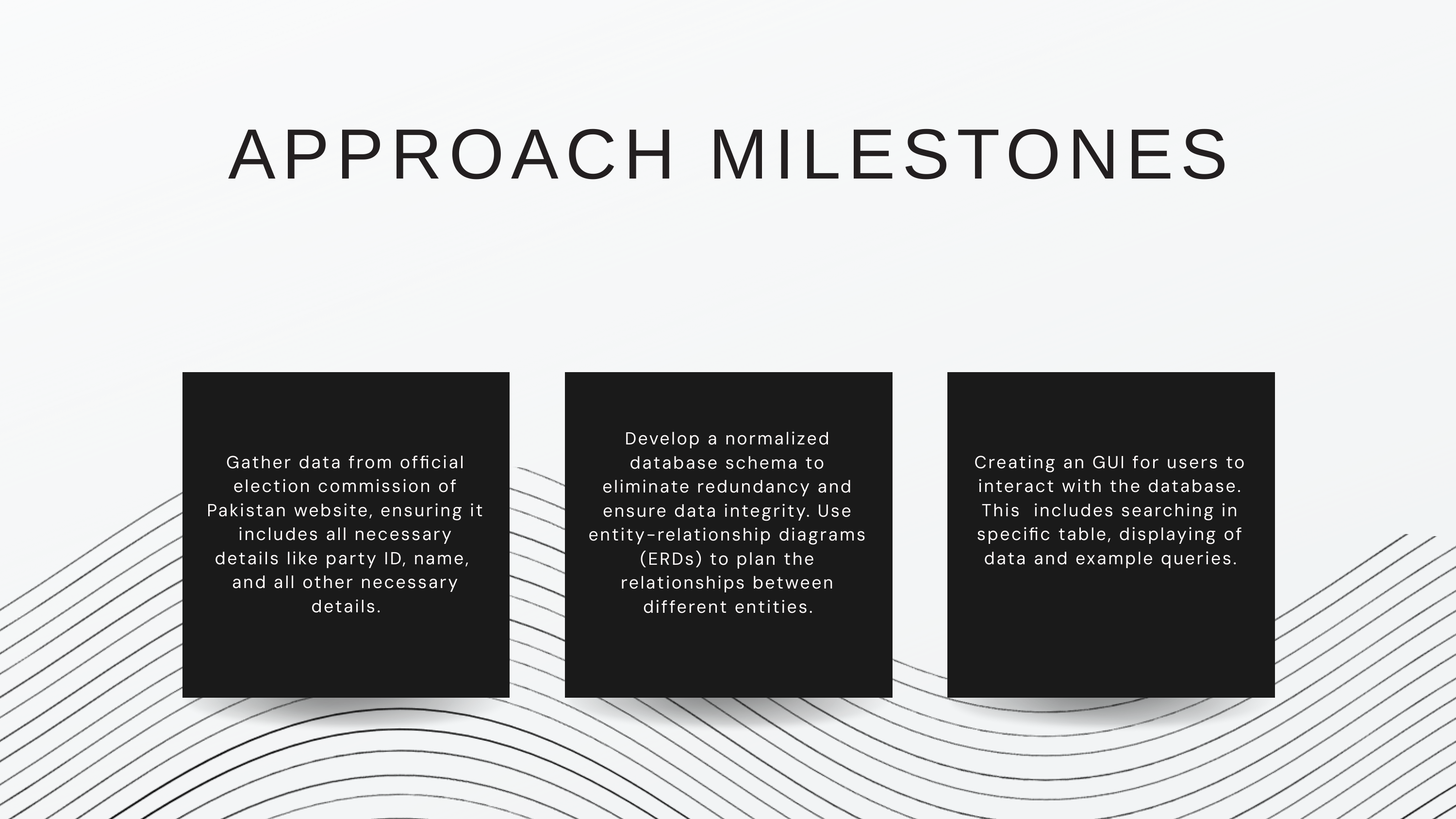

APPROACH MILESTONES

Develop a normalized database schema to eliminate redundancy and ensure data integrity. Use entity-relationship diagrams (ERDs) to plan the relationships between different entities.
Gather data from official election commission of Pakistan website, ensuring it includes all necessary details like party ID, name,  and all other necessary details.
Creating an GUI for users to interact with the database. This  includes searching in specific table, displaying of data and example queries.